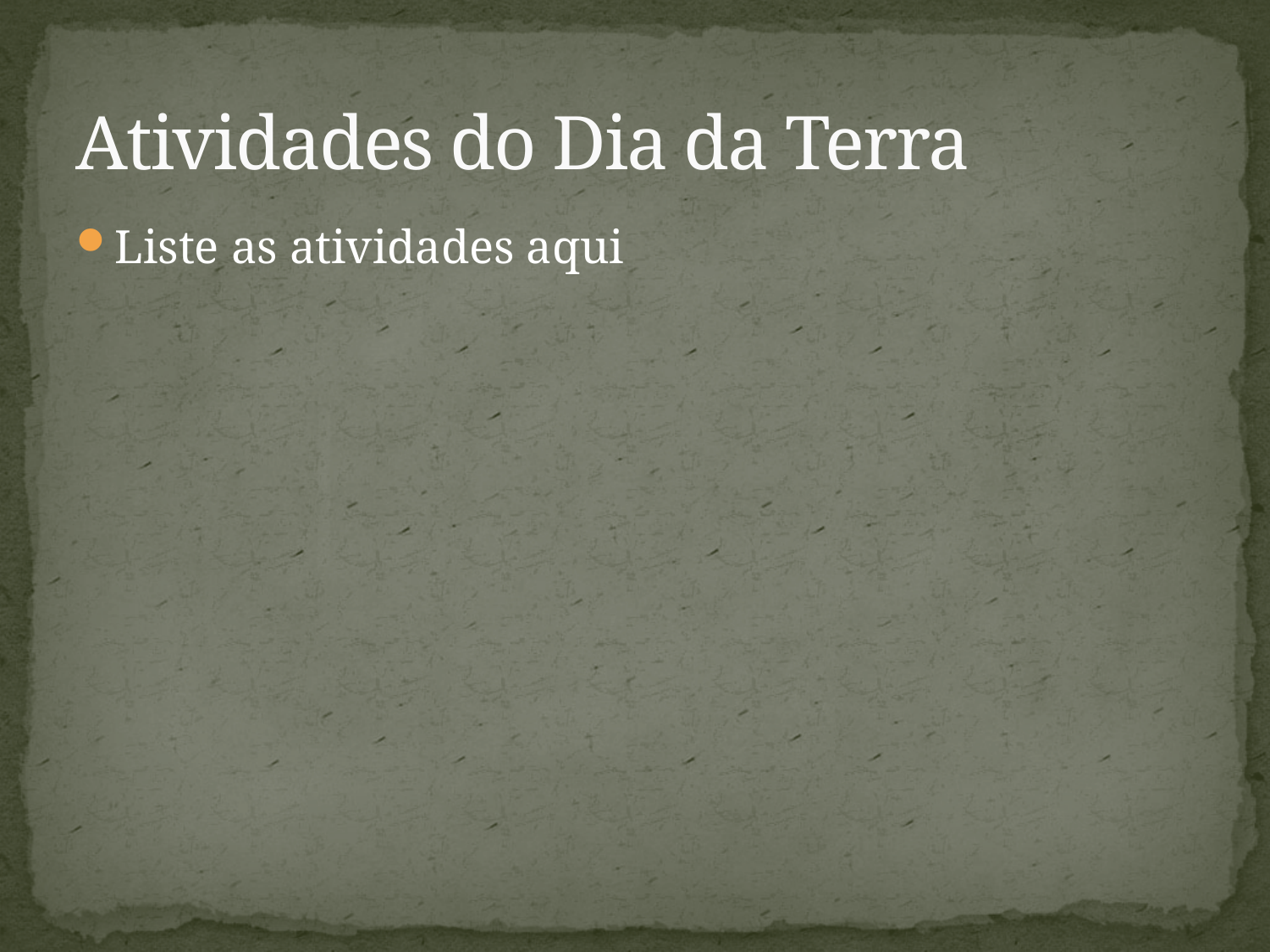

# Atividades do Dia da Terra
Liste as atividades aqui